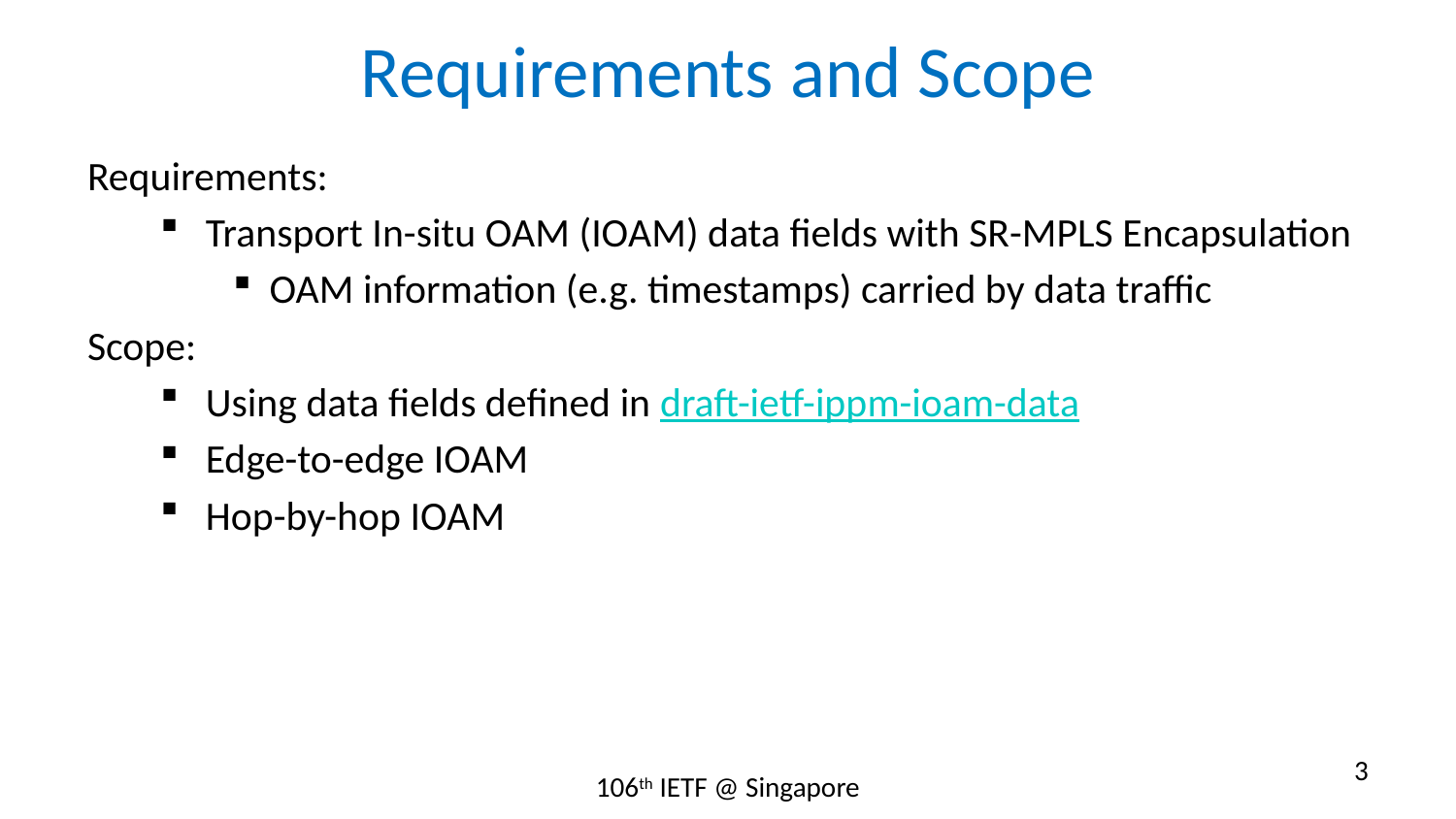

# Requirements and Scope
Requirements:
Transport In-situ OAM (IOAM) data fields with SR-MPLS Encapsulation
OAM information (e.g. timestamps) carried by data traffic
Scope:
Using data fields defined in draft-ietf-ippm-ioam-data
Edge-to-edge IOAM
Hop-by-hop IOAM

3
106th IETF @ Singapore